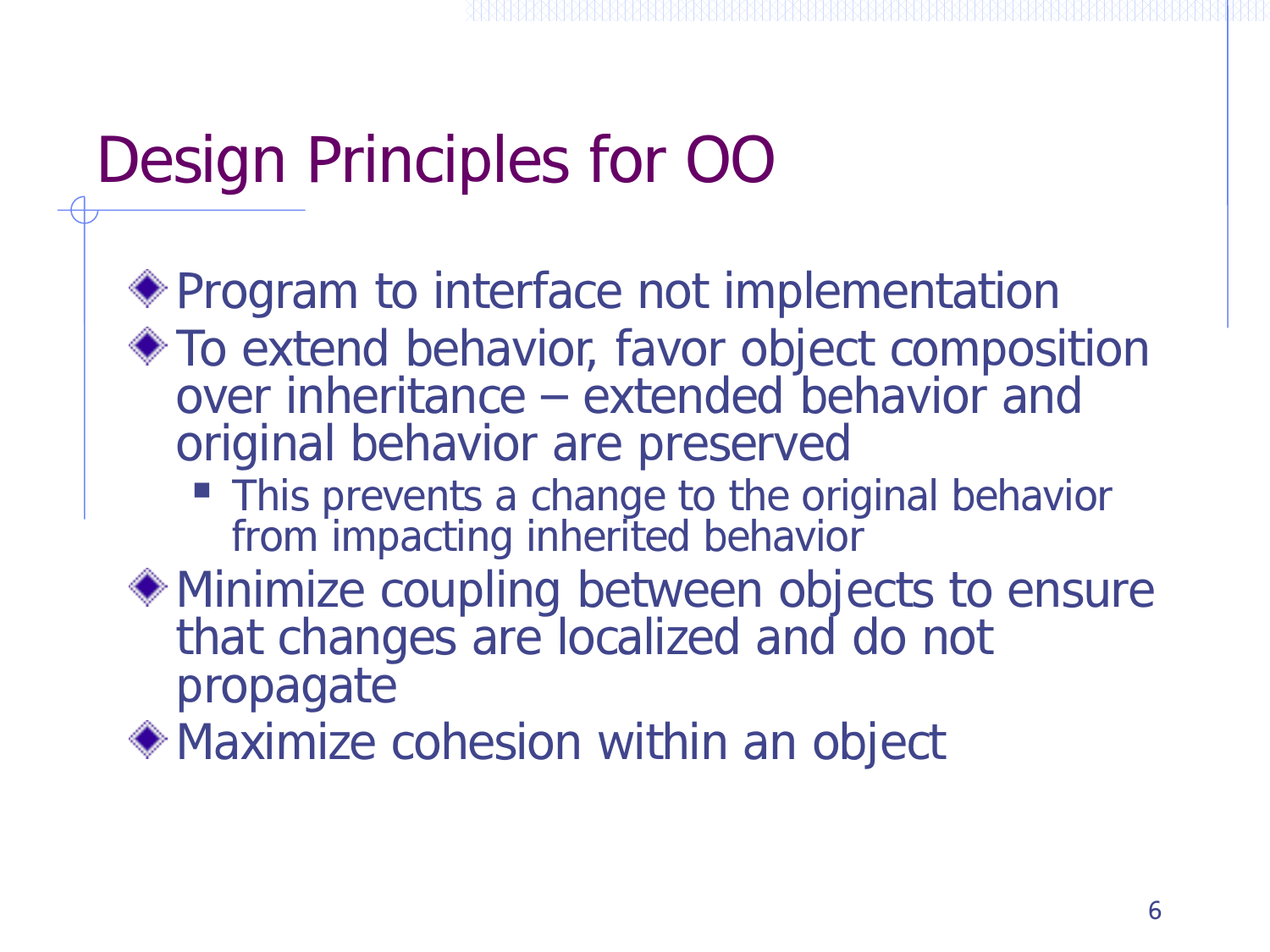

# Design Principles for OO
Program to interface not implementation
To extend behavior, favor object composition over inheritance – extended behavior and original behavior are preserved
This prevents a change to the original behavior from impacting inherited behavior
Minimize coupling between objects to ensure that changes are localized and do not propagate
Maximize cohesion within an object
6